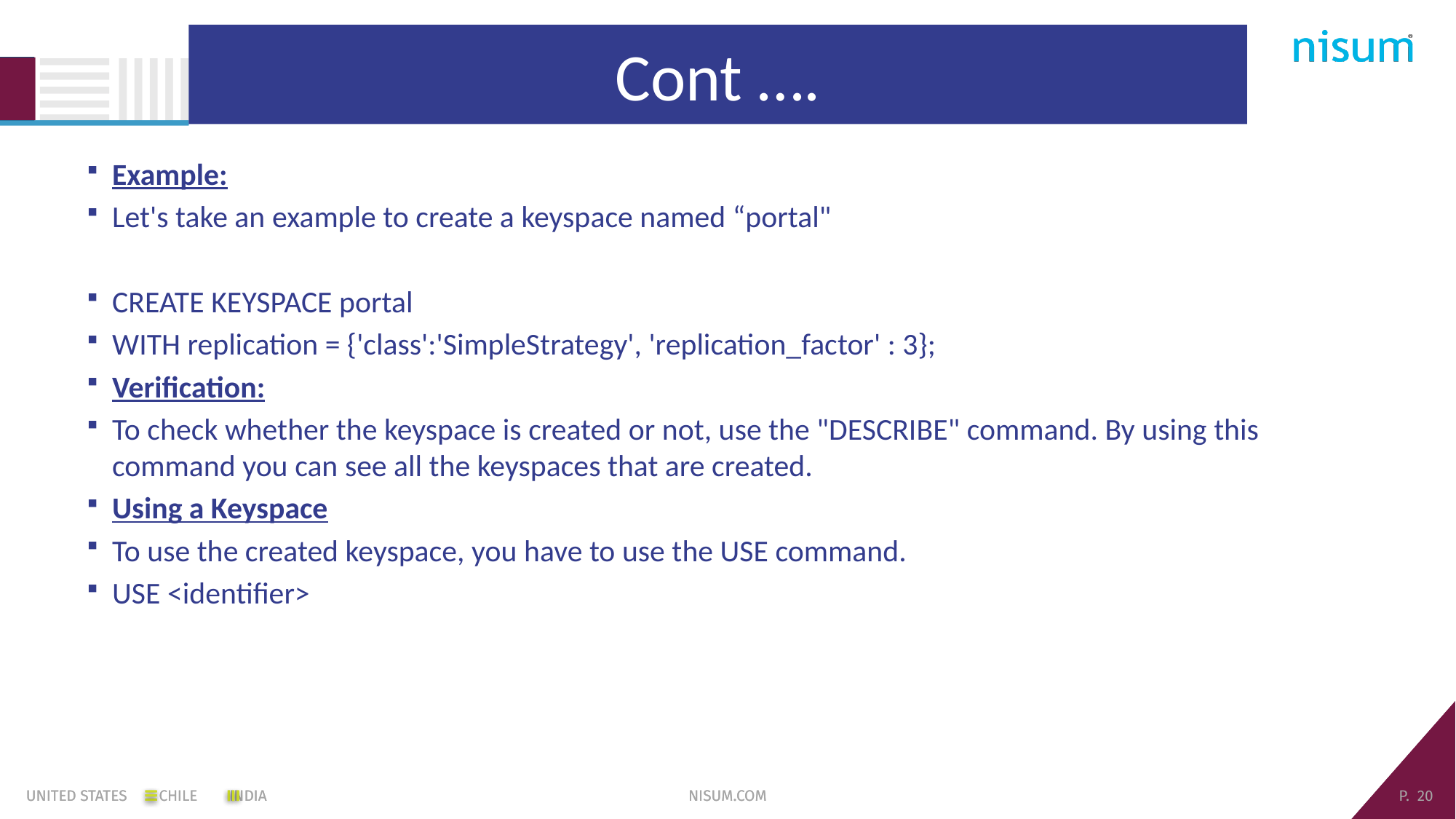

Cont ….
Example:
Let's take an example to create a keyspace named “portal"

CREATE KEYSPACE portal
WITH replication = {'class':'SimpleStrategy', 'replication_factor' : 3};
Verification:
To check whether the keyspace is created or not, use the "DESCRIBE" command. By using this command you can see all the keyspaces that are created.
Using a Keyspace
To use the created keyspace, you have to use the USE command.
USE <identifier>